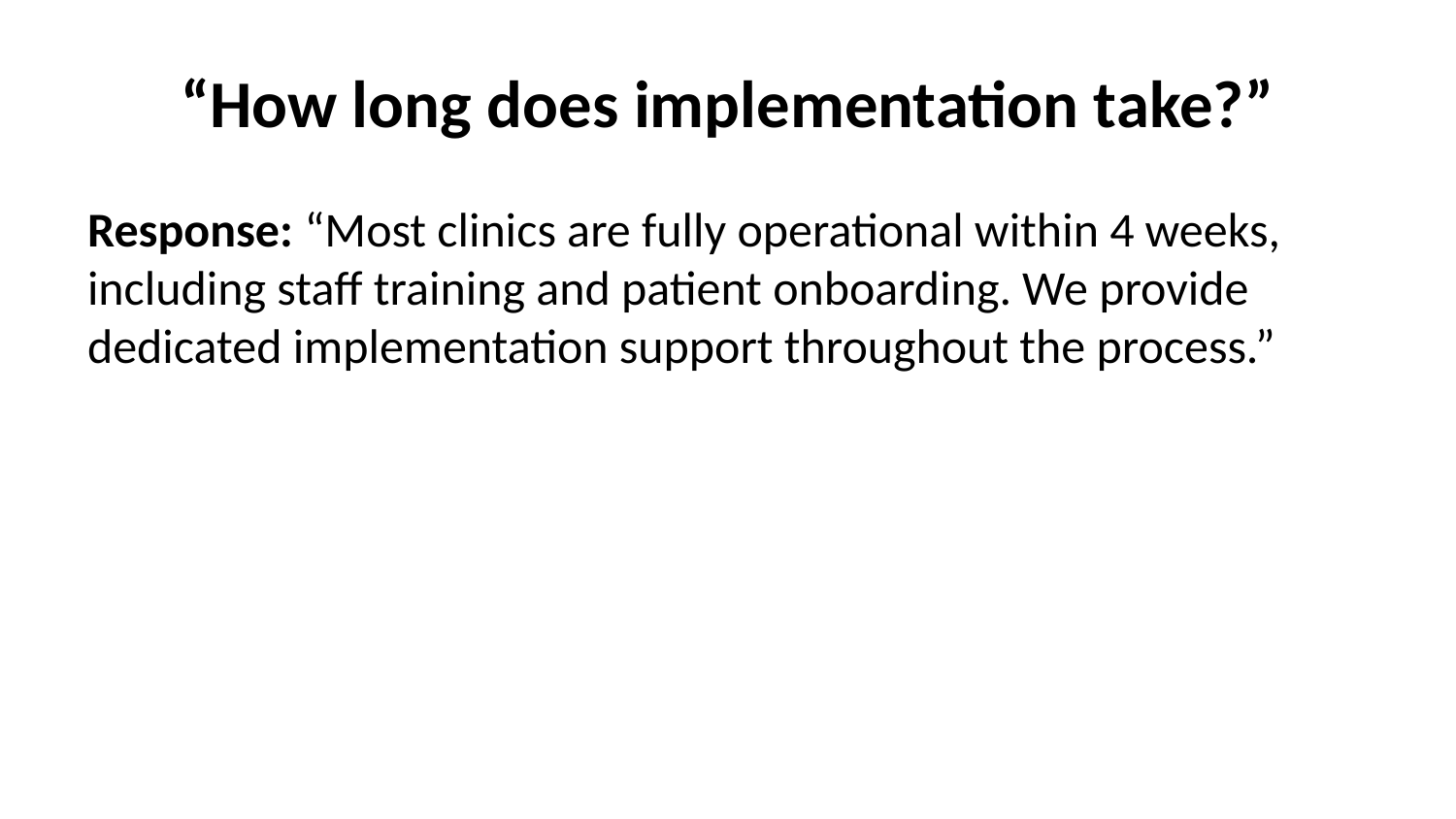

# “How long does implementation take?”
Response: “Most clinics are fully operational within 4 weeks, including staff training and patient onboarding. We provide dedicated implementation support throughout the process.”